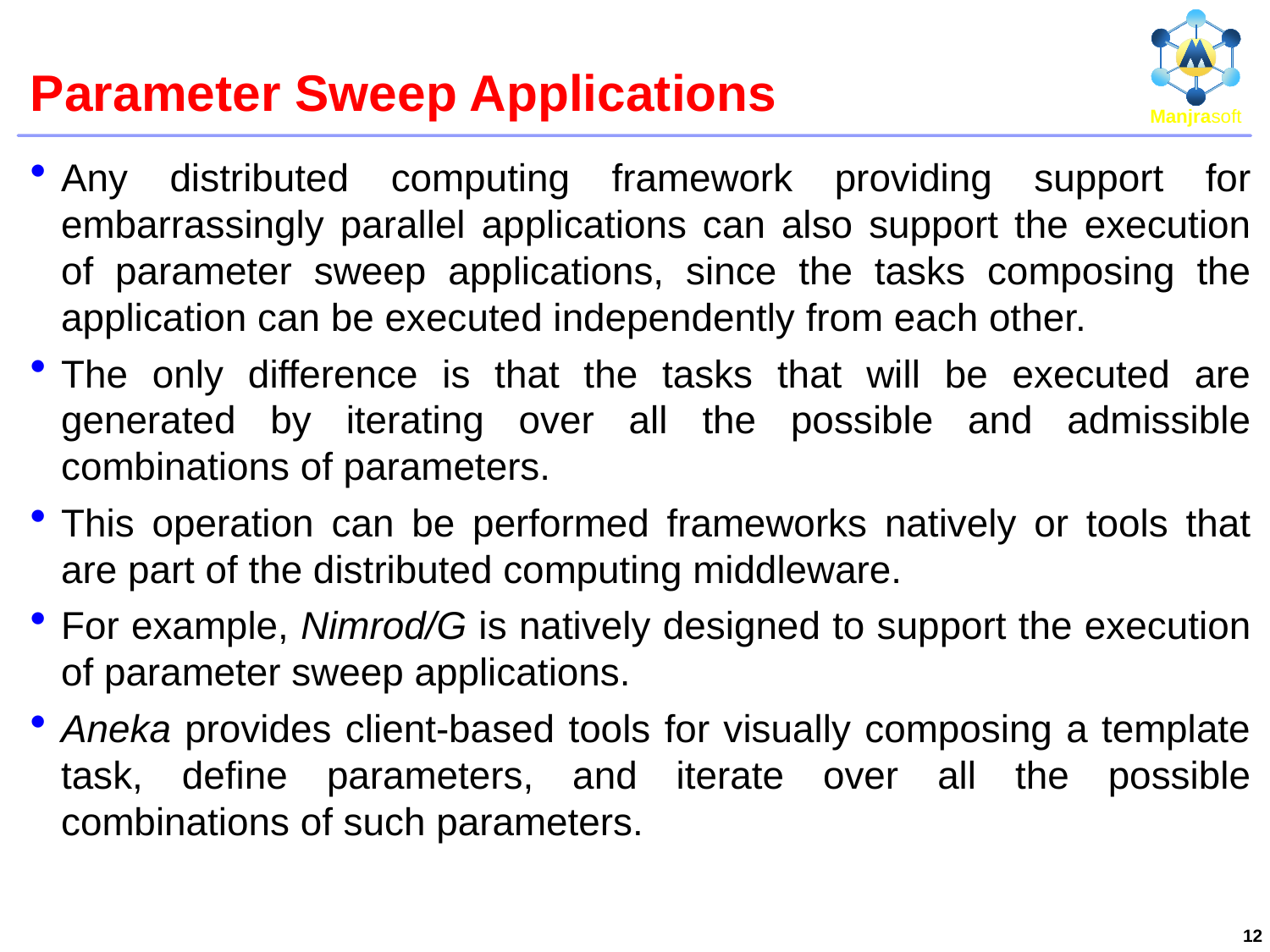

# Parameter Sweep Applications
Any distributed computing framework providing support for embarrassingly parallel applications can also support the execution of parameter sweep applications, since the tasks composing the application can be executed independently from each other.
The only difference is that the tasks that will be executed are generated by iterating over all the possible and admissible combinations of parameters.
This operation can be performed frameworks natively or tools that are part of the distributed computing middleware.
For example, Nimrod/G is natively designed to support the execution of parameter sweep applications.
Aneka provides client-based tools for visually composing a template task, define parameters, and iterate over all the possible combinations of such parameters.
12